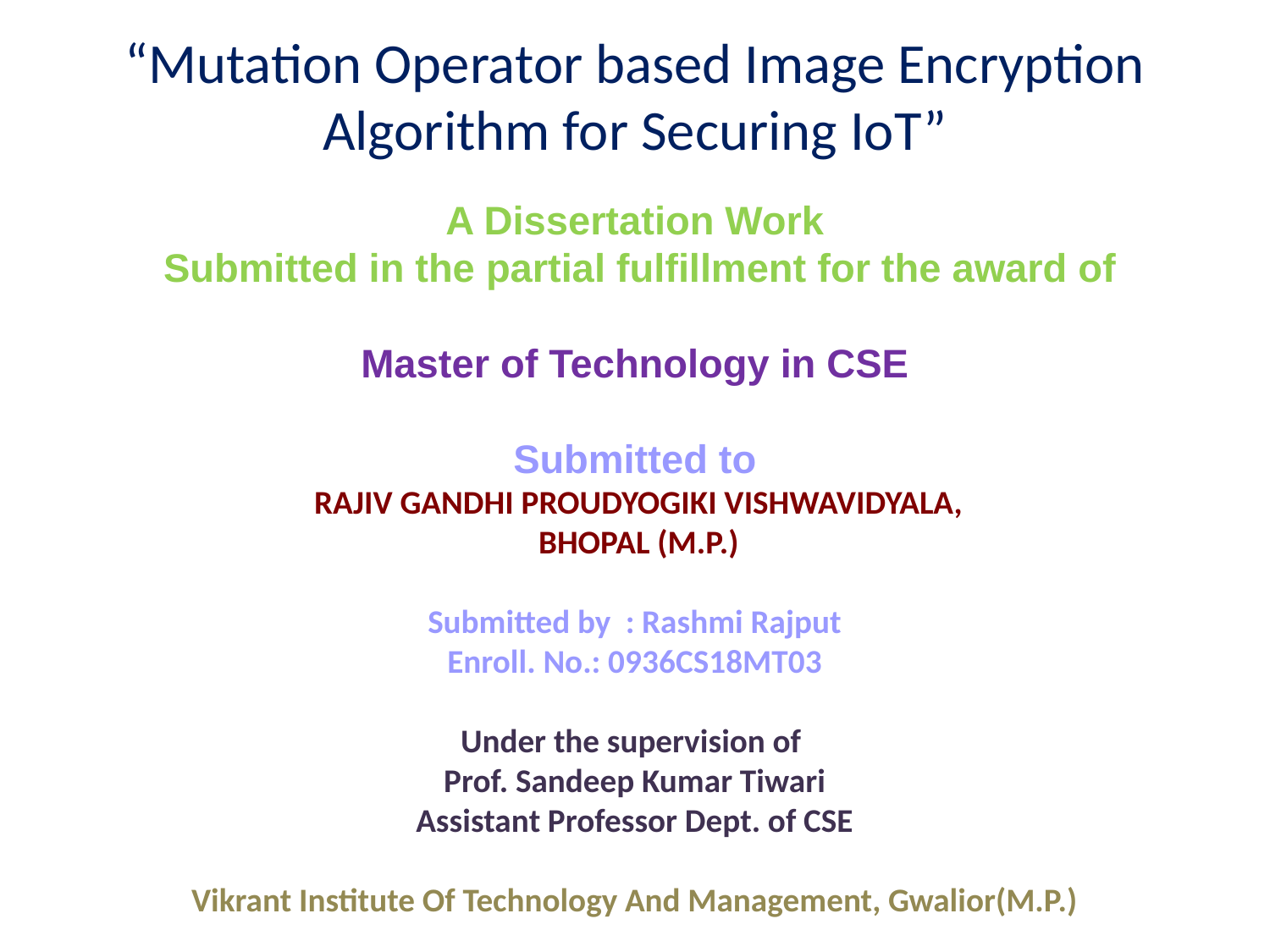

# “Mutation Operator based Image Encryption Algorithm for Securing IoT”
A Dissertation Work
 Submitted in the partial fulfillment for the award of

Master of Technology in CSE

Submitted to
 RAJIV GANDHI PROUDYOGIKI VISHWAVIDYALA,
 BHOPAL (M.P.)

Submitted by  : Rashmi Rajput
Enroll. No.: 0936CS18MT03

Under the supervision of
Prof. Sandeep Kumar Tiwari
Assistant Professor Dept. of CSE

Vikrant Institute Of Technology And Management, Gwalior(M.P.)